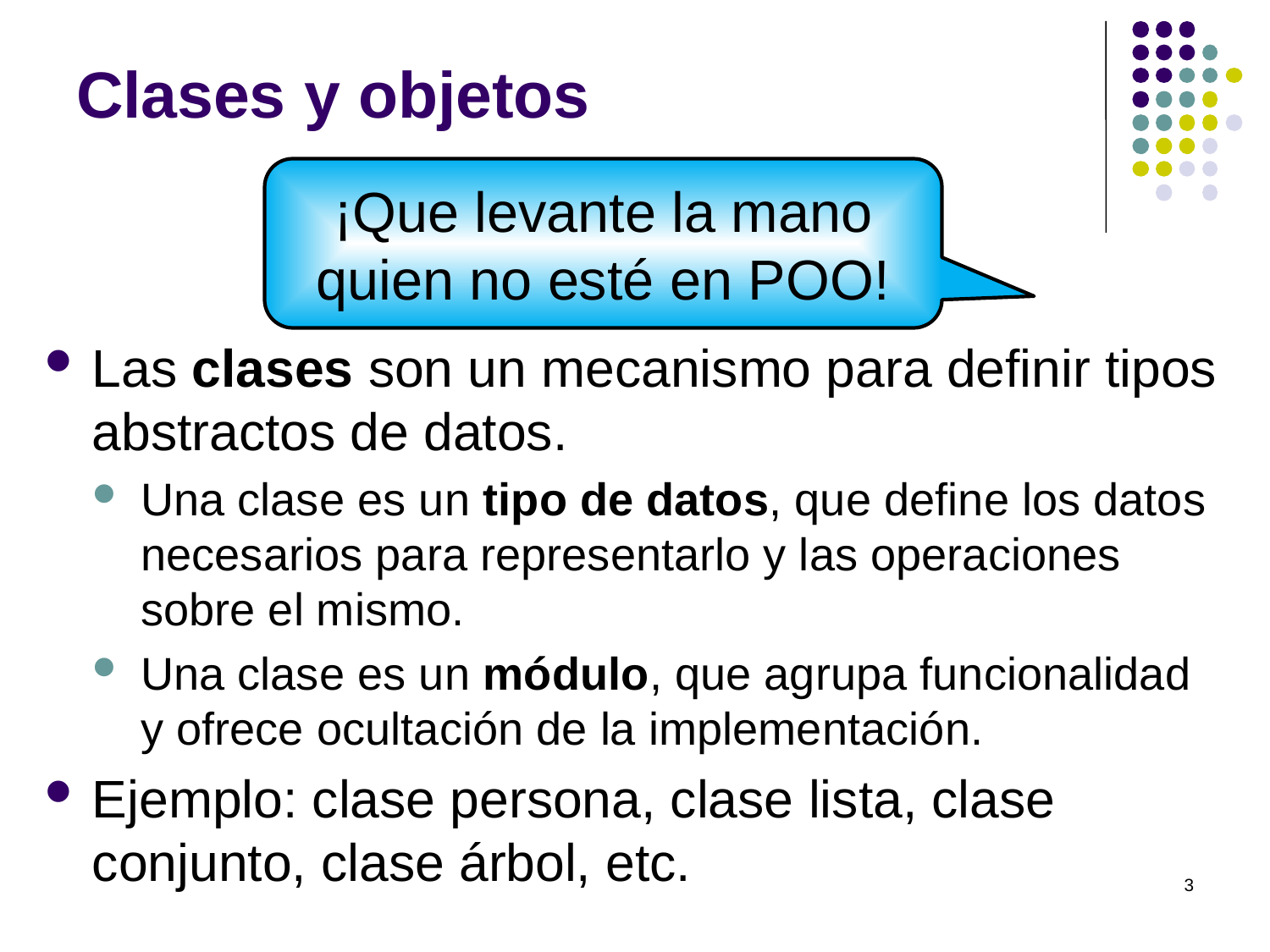

# Clases y objetos
¡Que levante la mano quien no esté en POO!
Las clases son un mecanismo para definir tipos abstractos de datos.
Una clase es un tipo de datos, que define los datos necesarios para representarlo y las operaciones sobre el mismo.
Una clase es un módulo, que agrupa funcionalidad y ofrece ocultación de la implementación.
Ejemplo: clase persona, clase lista, clase conjunto, clase árbol, etc.
3